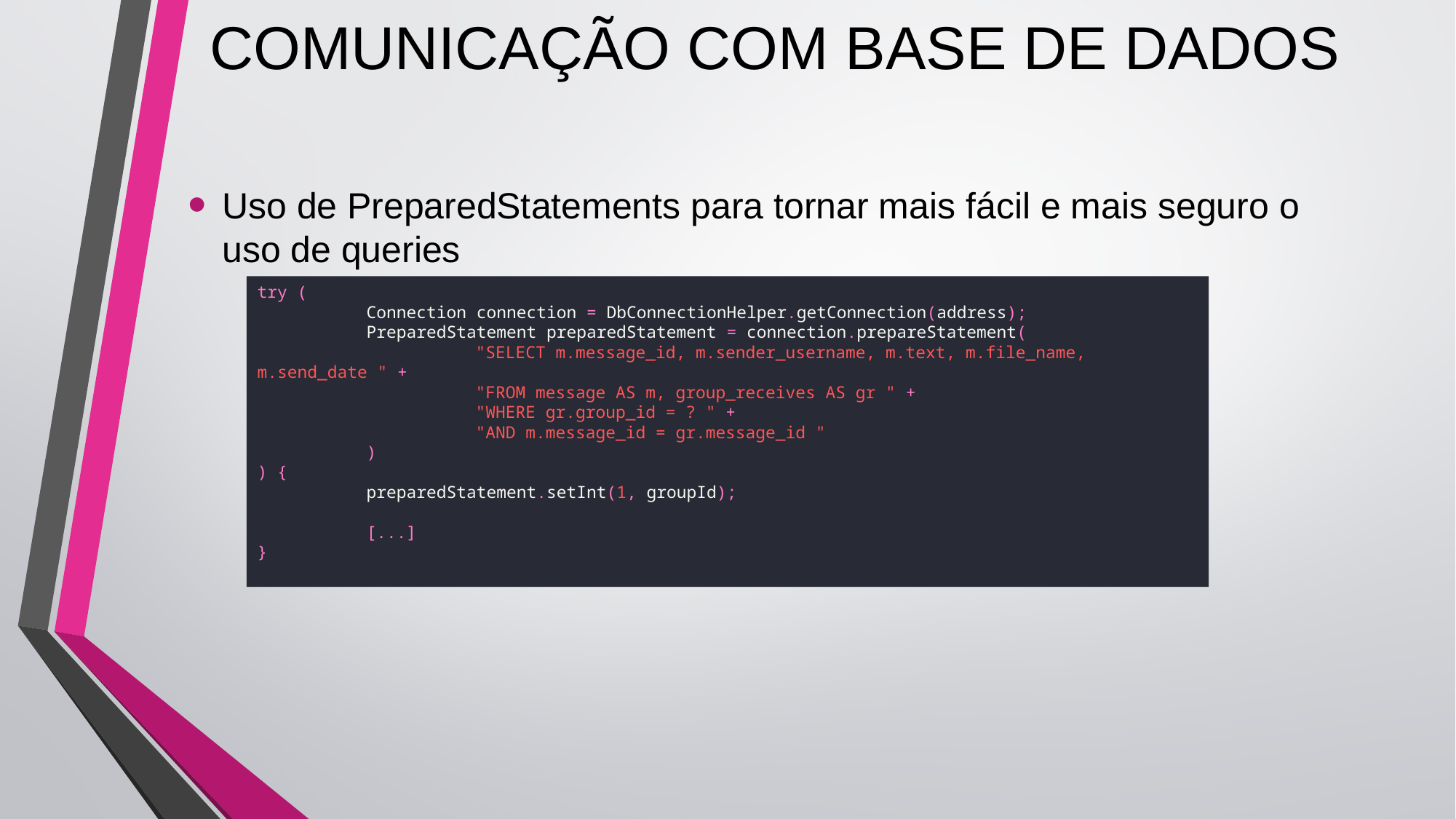

# COMUNICAÇÃO COM BASE DE DADOS
Uso de PreparedStatements para tornar mais fácil e mais seguro o uso de queries
try (
	Connection connection = DbConnectionHelper.getConnection(address);
	PreparedStatement preparedStatement = connection.prepareStatement(
		"SELECT m.message_id, m.sender_username, m.text, m.file_name, m.send_date " +
		"FROM message AS m, group_receives AS gr " +
		"WHERE gr.group_id = ? " +
		"AND m.message_id = gr.message_id "
	)
) {
	preparedStatement.setInt(1, groupId);

	[...]
}